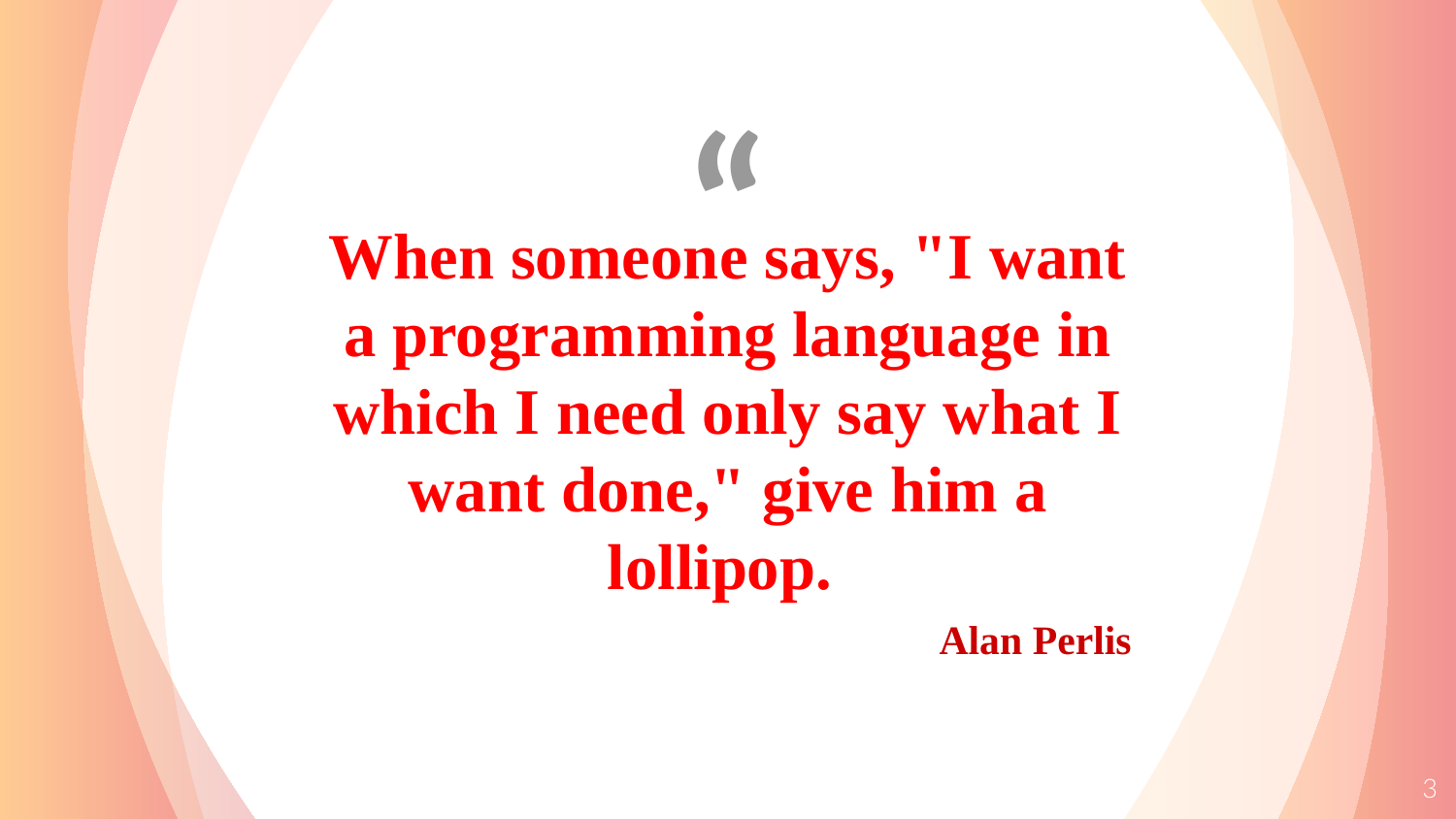

When someone says, "I want a programming language in which I need only say what I want done," give him a lollipop.
Alan Perlis
3